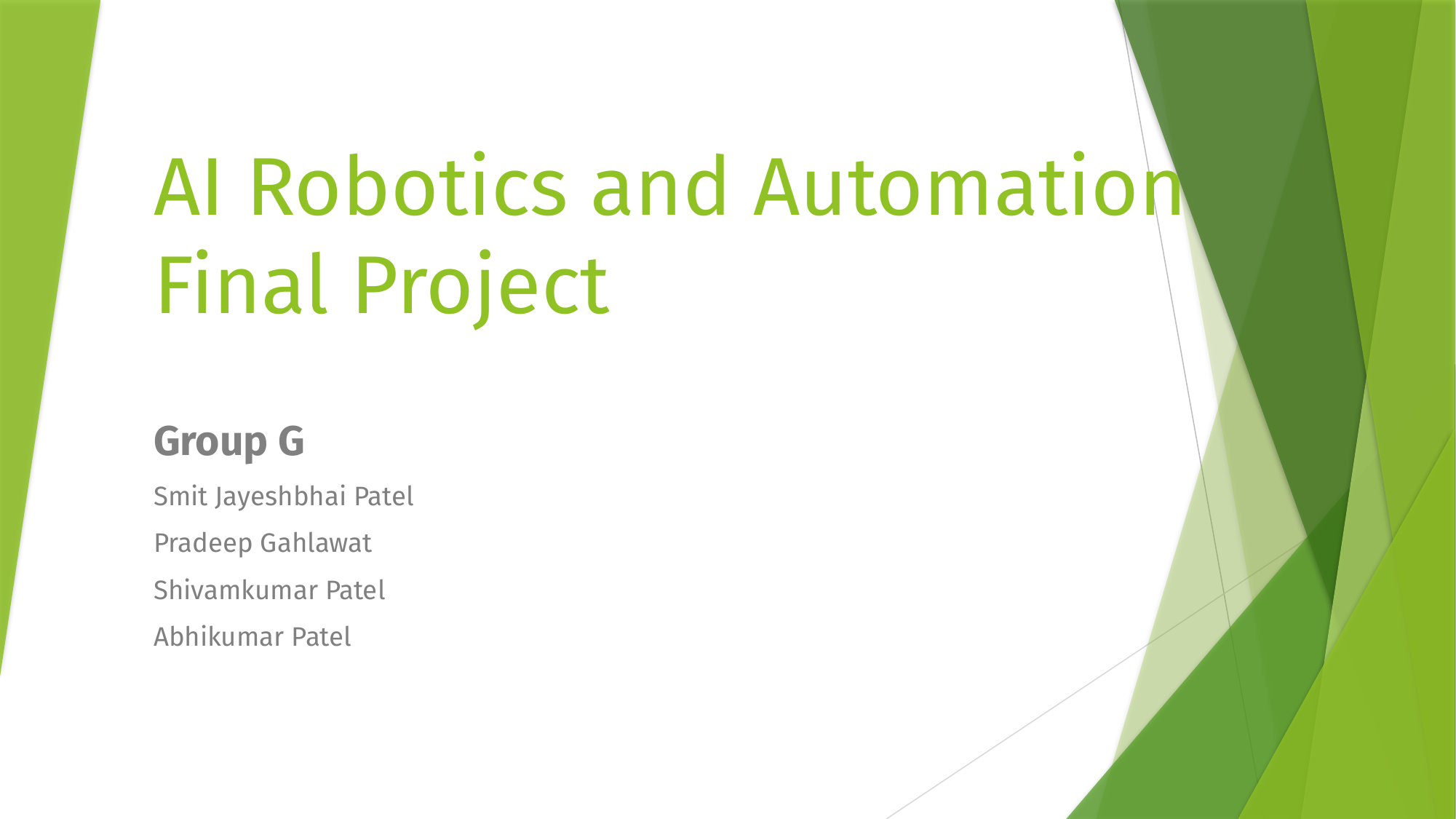

# AI Robotics and Automation Final Project
Group G
Smit Jayeshbhai Patel
Pradeep Gahlawat
Shivamkumar Patel
Abhikumar Patel